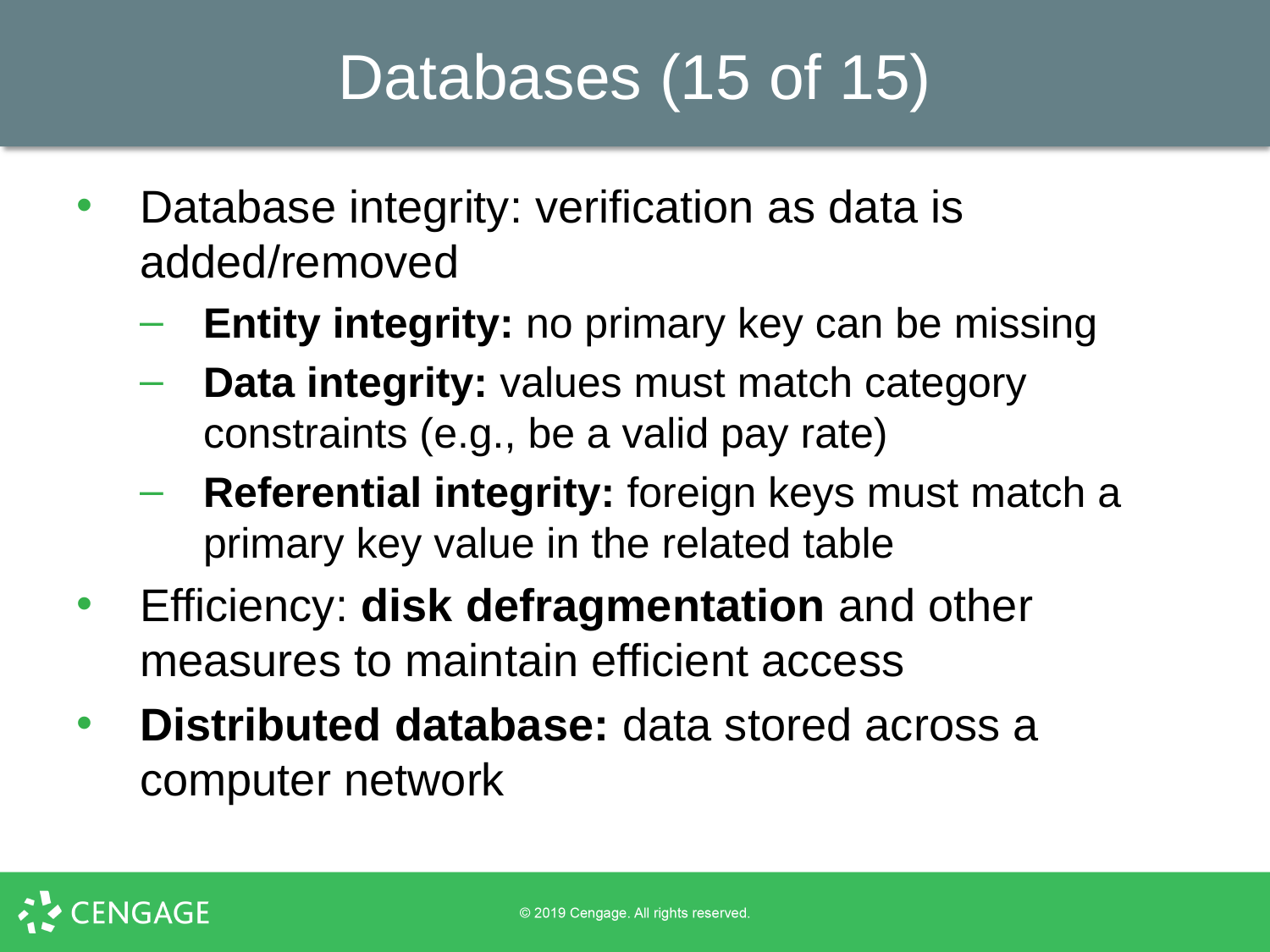

# Databases (15 of 15)
Database integrity: verification as data is added/removed
Entity integrity: no primary key can be missing
Data integrity: values must match category constraints (e.g., be a valid pay rate)
Referential integrity: foreign keys must match a primary key value in the related table
Efficiency: disk defragmentation and other measures to maintain efficient access
Distributed database: data stored across a computer network